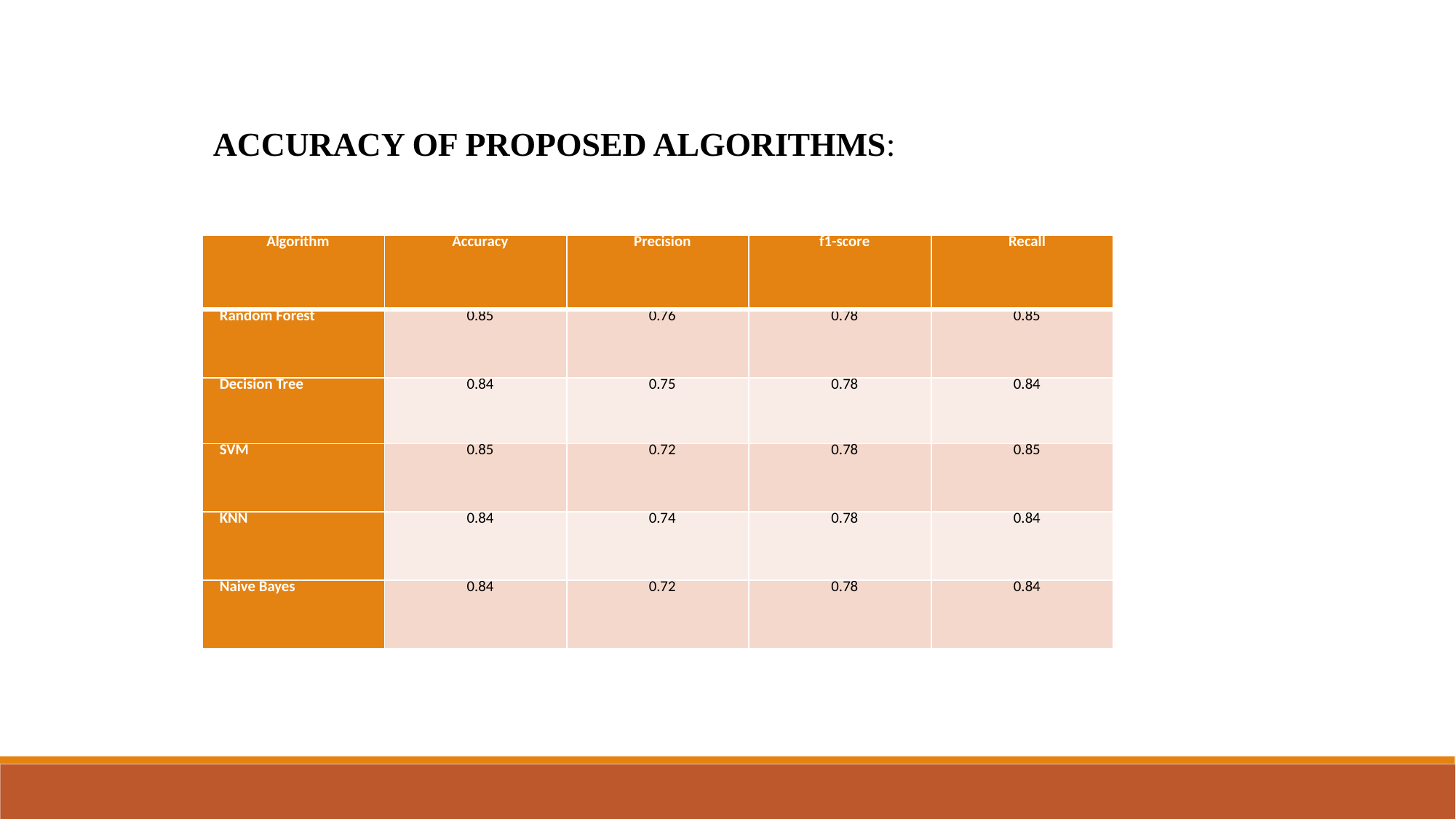

ACCURACY OF PROPOSED ALGORITHMS:
| Algorithm | Accuracy | Precision | f1-score | Recall |
| --- | --- | --- | --- | --- |
| Random Forest | 0.85 | 0.76 | 0.78 | 0.85 |
| Decision Tree | 0.84 | 0.75 | 0.78 | 0.84 |
| SVM | 0.85 | 0.72 | 0.78 | 0.85 |
| KNN | 0.84 | 0.74 | 0.78 | 0.84 |
| Naive Bayes | 0.84 | 0.72 | 0.78 | 0.84 |